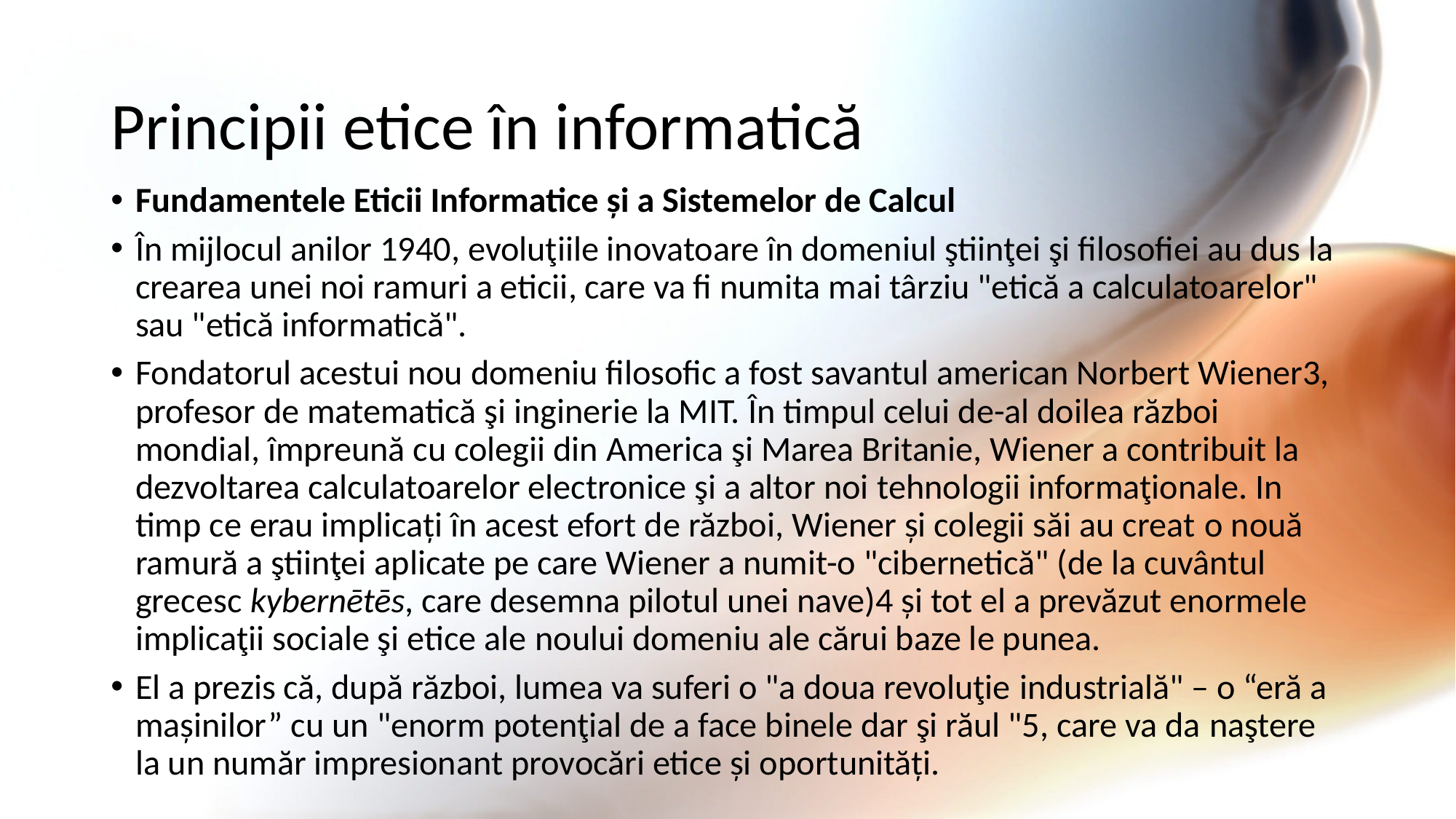

# Principii etice în informatică
Fundamentele Eticii Informatice și a Sistemelor de Calcul
În mijlocul anilor 1940, evoluţiile inovatoare în domeniul ştiinţei şi filosofiei au dus la crearea unei noi ramuri a eticii, care va fi numita mai târziu "etică a calculatoarelor" sau "etică informatică".
Fondatorul acestui nou domeniu filosofic a fost savantul american Norbert Wiener3, profesor de matematică şi inginerie la MIT. În timpul celui de-al doilea război mondial, împreună cu colegii din America şi Marea Britanie, Wiener a contribuit la dezvoltarea calculatoarelor electronice şi a altor noi tehnologii informaţionale. In timp ce erau implicați în acest efort de război, Wiener și colegii săi au creat o nouă ramură a ştiinţei aplicate pe care Wiener a numit-o "cibernetică" (de la cuvântul grecesc kybernētēs, care desemna pilotul unei nave)4 și tot el a prevăzut enormele implicaţii sociale şi etice ale noului domeniu ale cărui baze le punea.
El a prezis că, după război, lumea va suferi o "a doua revoluţie industrială" – o “eră a mașinilor” cu un "enorm potenţial de a face binele dar şi răul "5, care va da naştere la un număr impresionant provocări etice și oportunități.